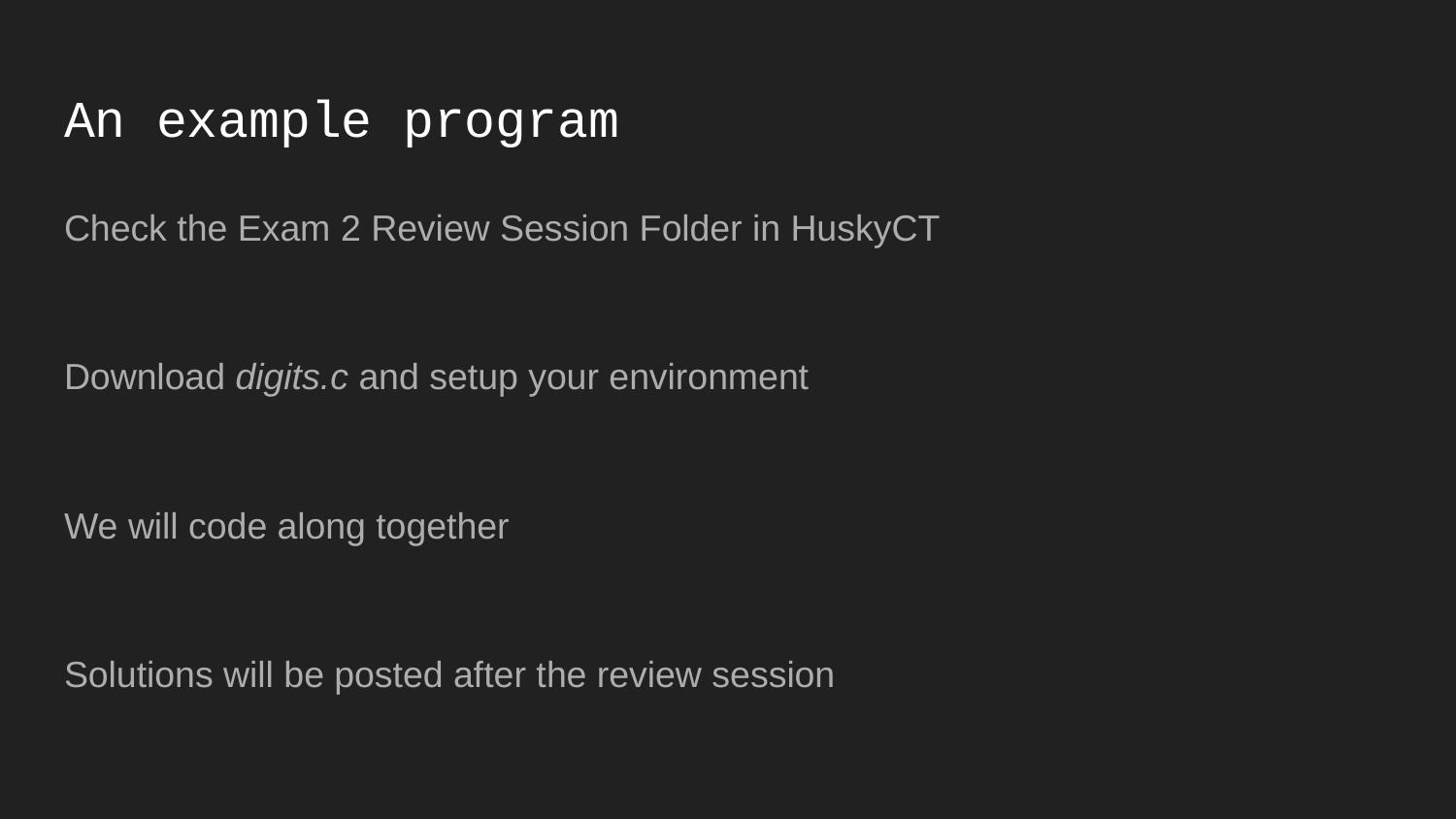

# An example program
Check the Exam 2 Review Session Folder in HuskyCT

Download digits.c and setup your environment

We will code along together

Solutions will be posted after the review session